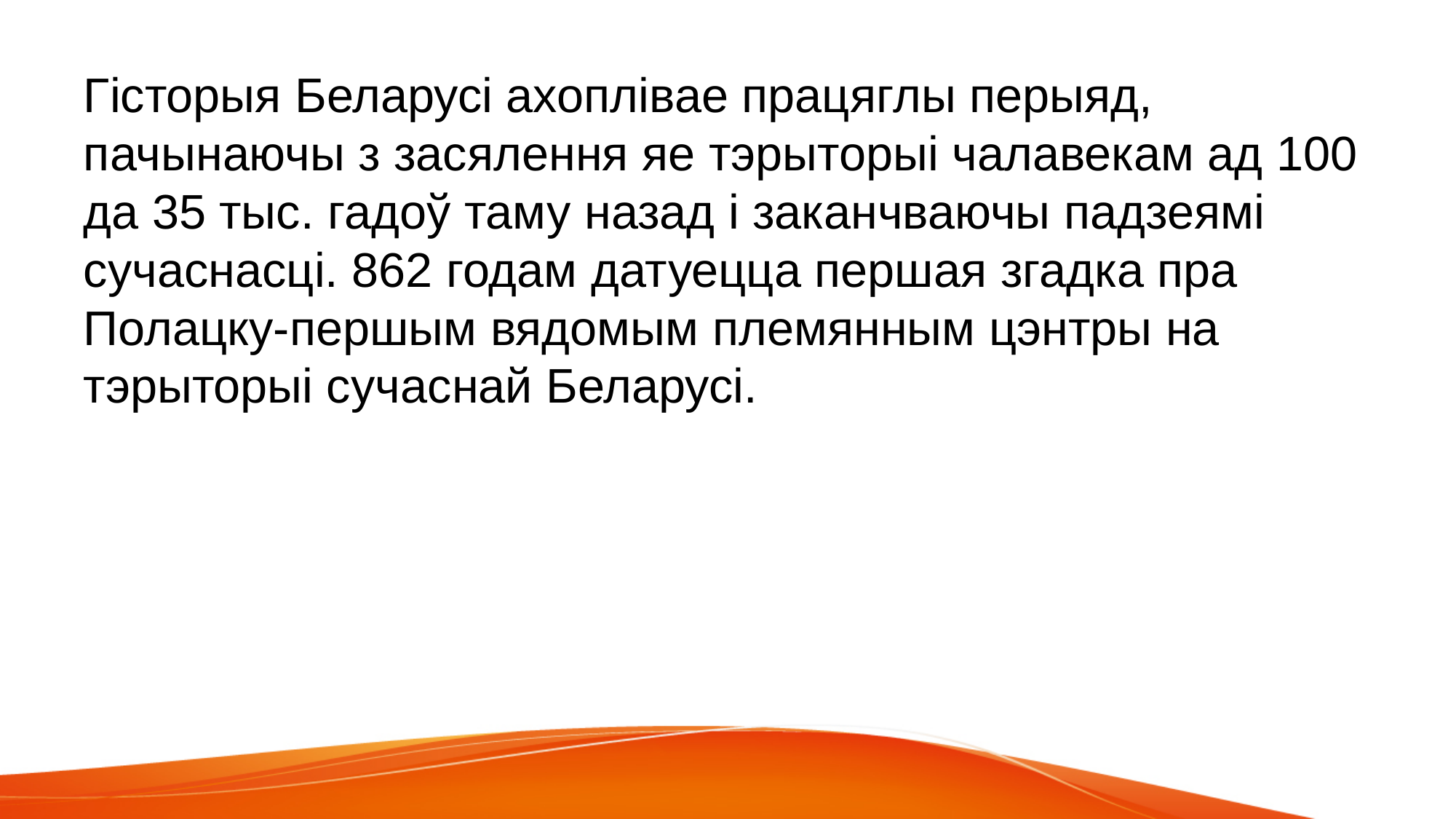

Гісторыя Беларусі ахоплівае працяглы перыяд, пачынаючы з засялення яе тэрыторыі чалавекам ад 100 да 35 тыс. гадоў таму назад і заканчваючы падзеямі сучаснасці. 862 годам датуецца першая згадка пра Полацку-першым вядомым племянным цэнтры на тэрыторыі сучаснай Беларусі.